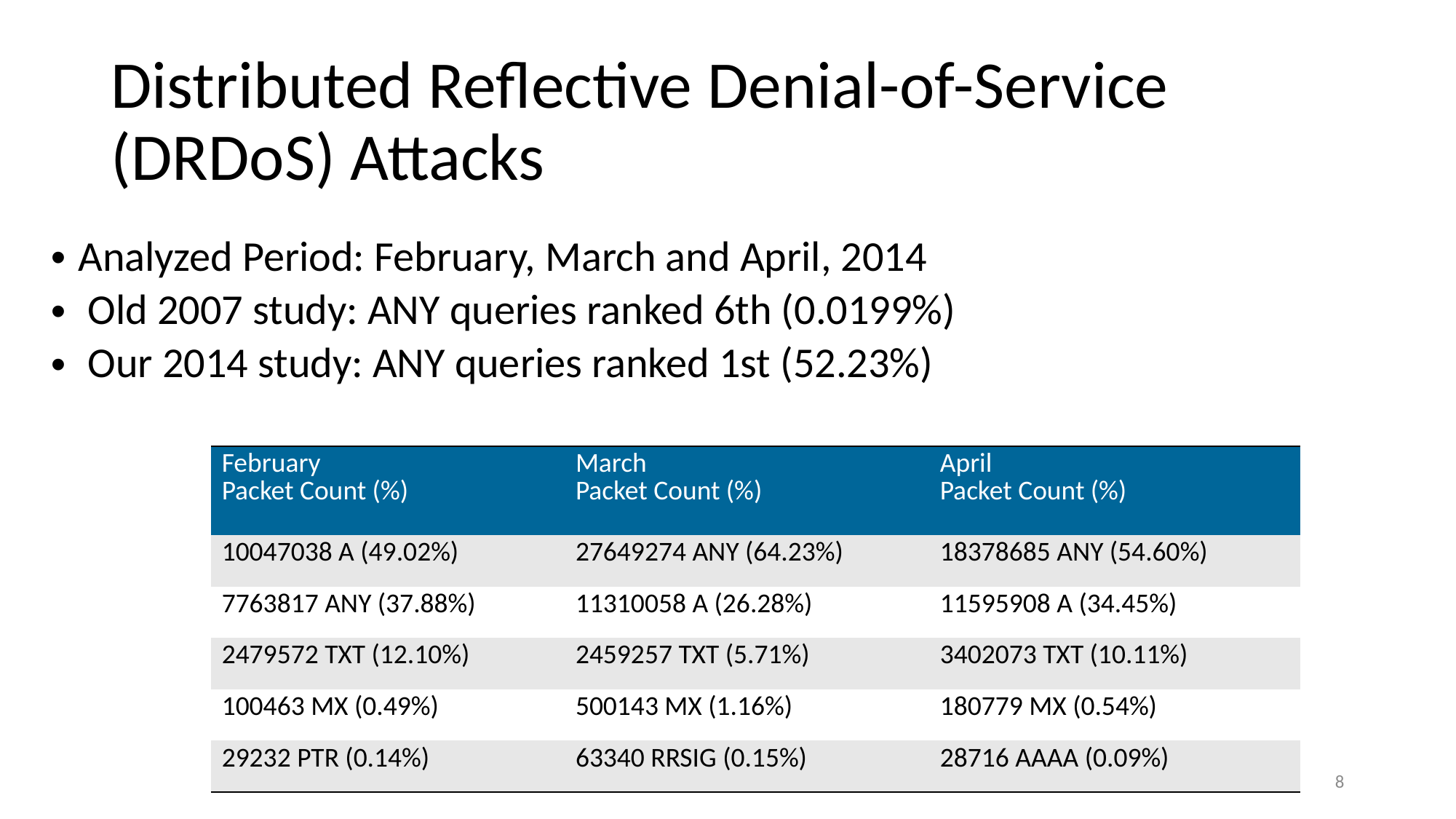

# Distributed Reflective Denial-of-Service (DRDoS) Attacks

Analyzed Period: February, March and April, 2014
 Old 2007 study: ANY queries ranked 6th (0.0199%)
 Our 2014 study: ANY queries ranked 1st (52.23%)

| February Packet Count (%) | March Packet Count (%) | April Packet Count (%) |
| --- | --- | --- |
| 10047038 A (49.02%) | 27649274 ANY (64.23%) | 18378685 ANY (54.60%) |
| 7763817 ANY (37.88%) | 11310058 A (26.28%) | 11595908 A (34.45%) |
| 2479572 TXT (12.10%) | 2459257 TXT (5.71%) | 3402073 TXT (10.11%) |
| 100463 MX (0.49%) | 500143 MX (1.16%) | 180779 MX (0.54%) |
| 29232 PTR (0.14%) | 63340 RRSIG (0.15%) | 28716 AAAA (0.09%) |
8